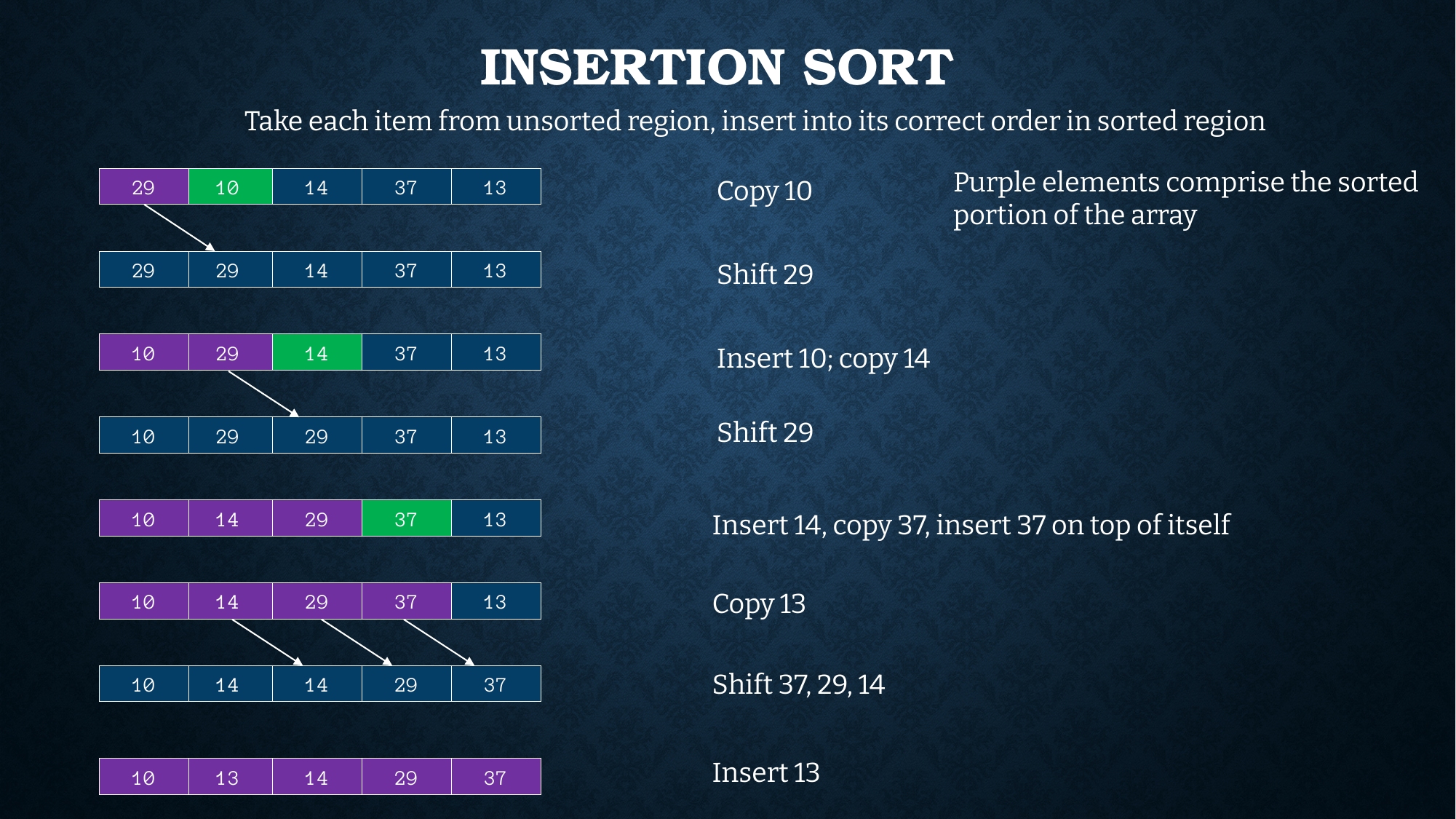

Insertion Sort
Take each item from unsorted region, insert into its correct order in sorted region
Purple elements comprise the sorted portion of the array
Copy 10
13
14
37
29
10
13
14
37
29
29
Shift 29
13
14
37
10
29
Insert 10; copy 14
Shift 29
13
29
37
10
29
13
29
37
10
14
Insert 14, copy 37, insert 37 on top of itself
Copy 13
13
29
37
10
14
Shift 37, 29, 14
37
14
29
10
14
Insert 13
37
14
29
10
13